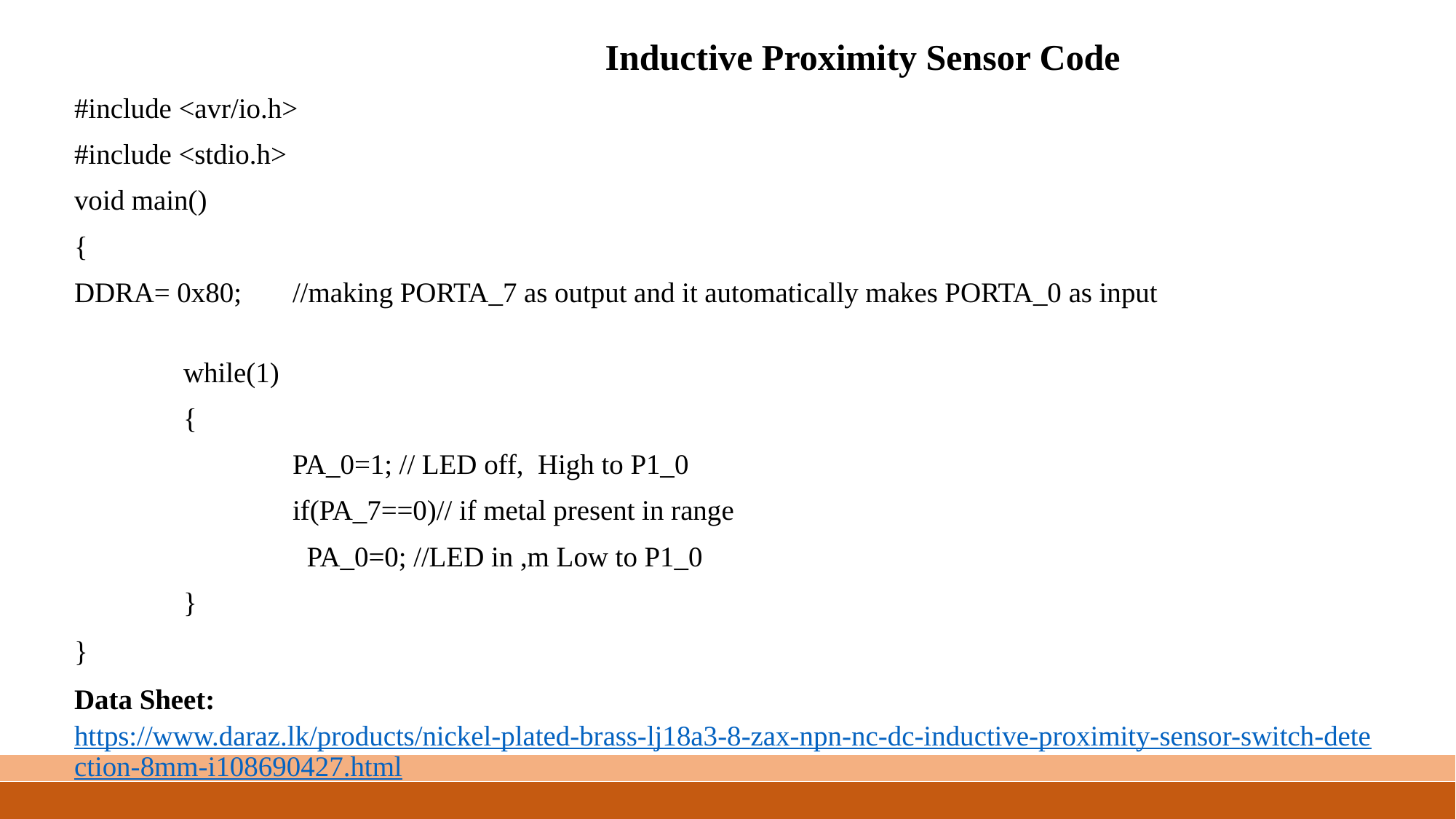

Inductive Proximity Sensor Code
#include <avr/io.h>
#include <stdio.h>
void main()
{
DDRA= 0x80;	//making PORTA_7 as output and it automatically makes PORTA_0 as input

	while(1)
	{
		PA_0=1; // LED off,  High to P1_0
		if(PA_7==0)// if metal present in range
		  PA_0=0; //LED in ,m Low to P1_0
	}
}
Data Sheet: https://www.daraz.lk/products/nickel-plated-brass-lj18a3-8-zax-npn-nc-dc-inductive-proximity-sensor-switch-detection-8mm-i108690427.html